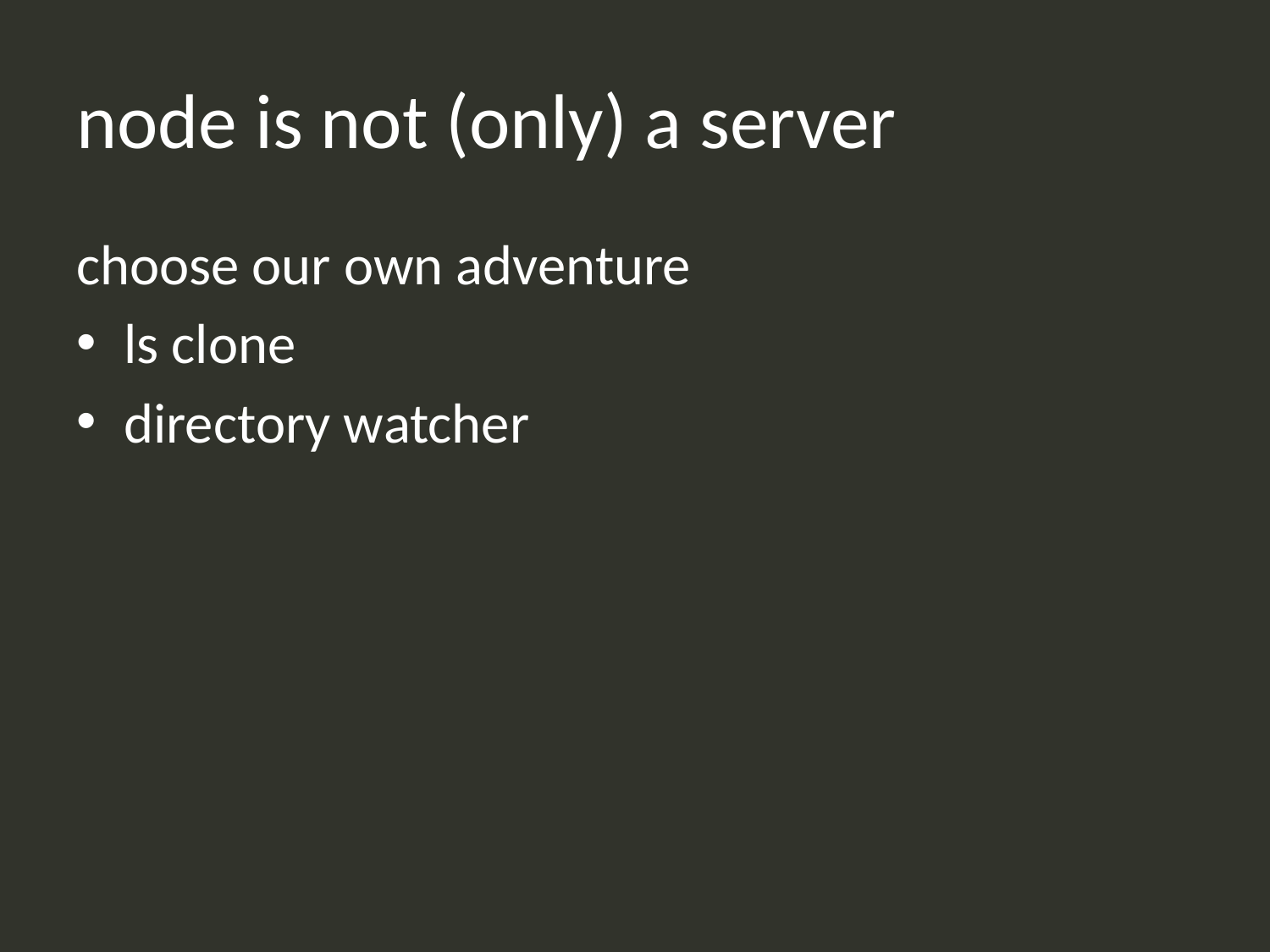

# node is not (only) a server
choose our own adventure
ls clone
directory watcher